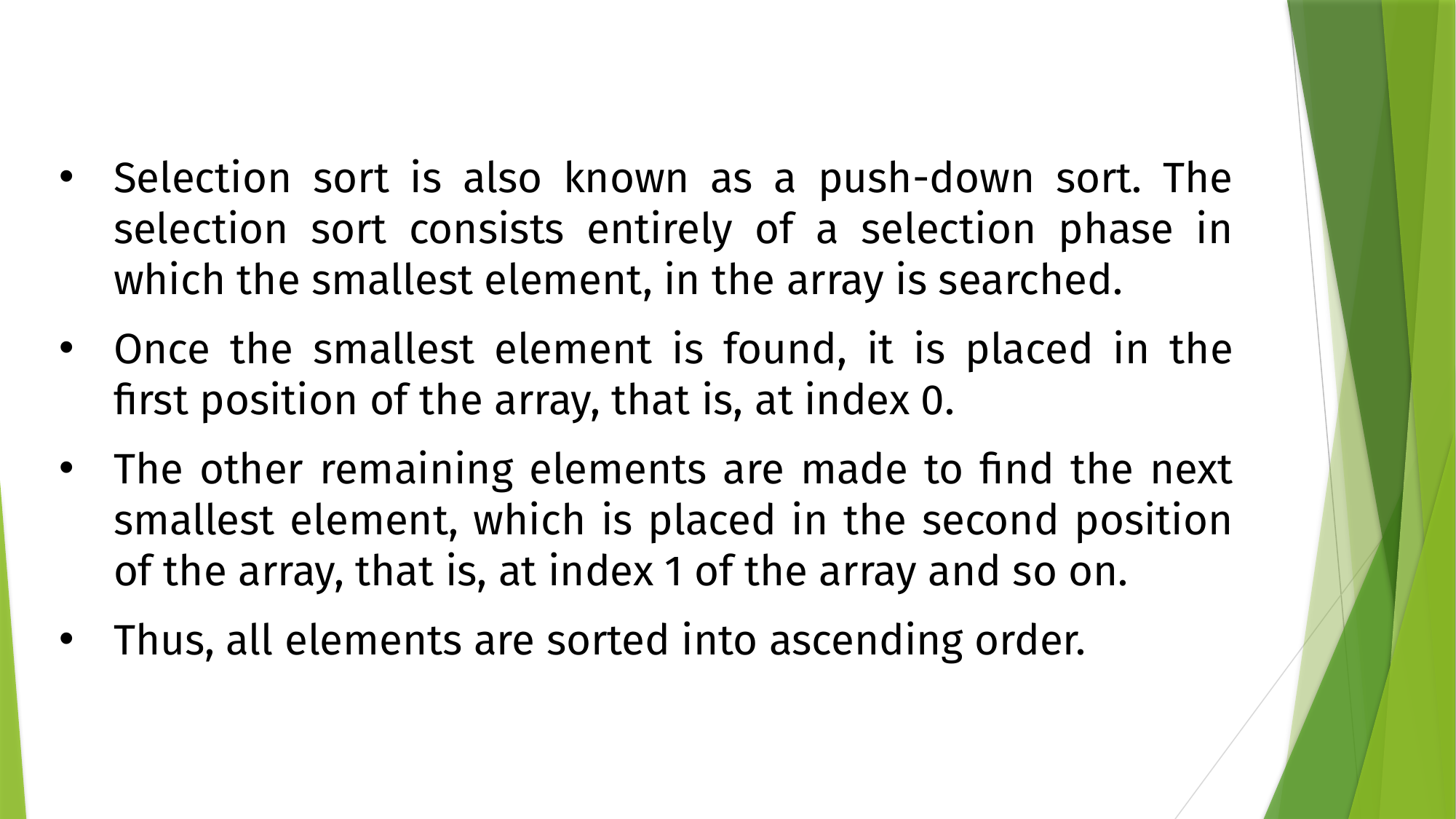

Selection sort is also known as a push-down sort. The selection sort consists entirely of a selection phase in which the smallest element, in the array is searched.
Once the smallest element is found, it is placed in the first position of the array, that is, at index 0.
The other remaining elements are made to find the next smallest element, which is placed in the second position of the array, that is, at index 1 of the array and so on.
Thus, all elements are sorted into ascending order.